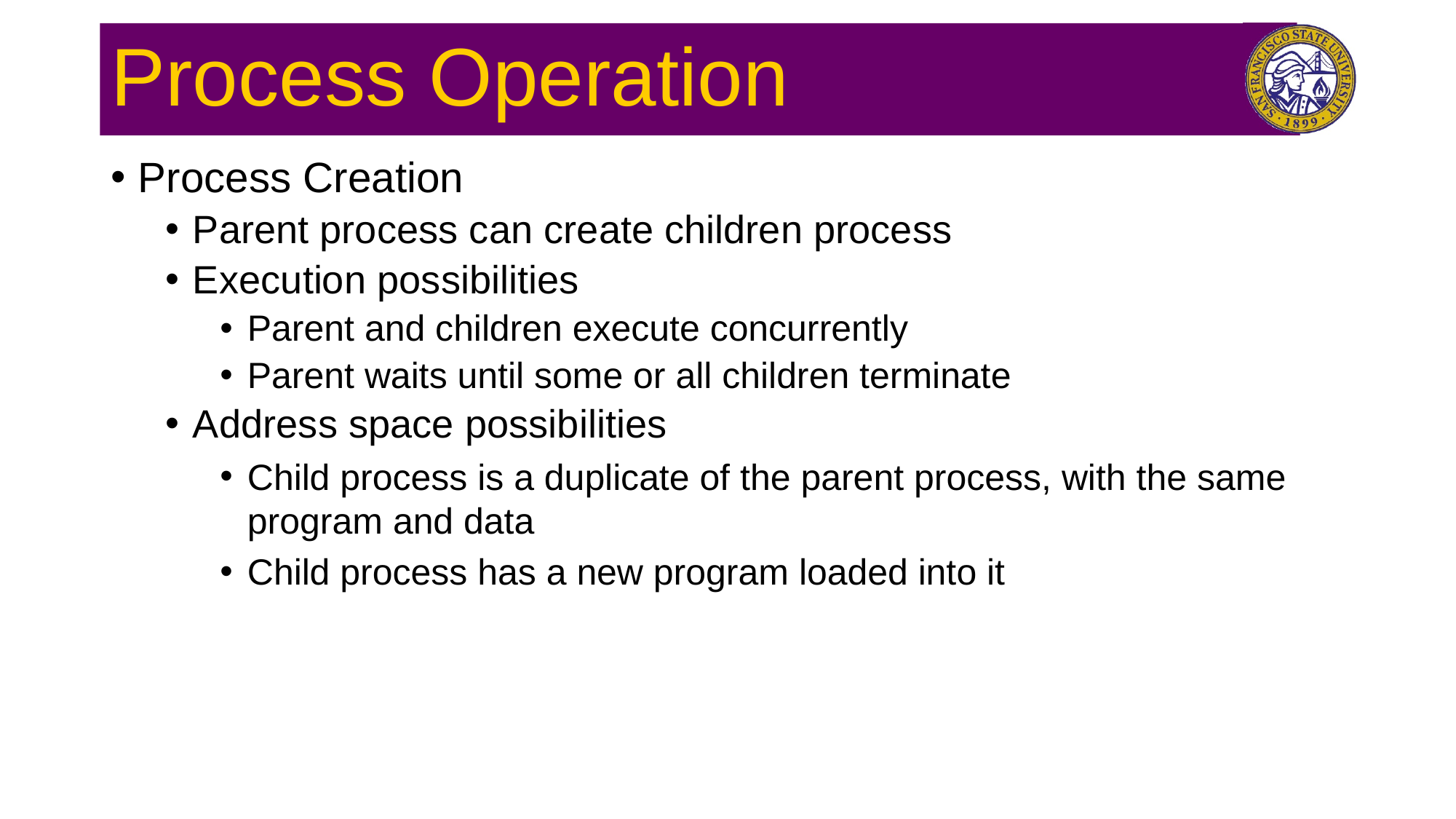

# Process Operation
Process Creation
Parent process can create children process
Execution possibilities
Parent and children execute concurrently
Parent waits until some or all children terminate
Address space possibilities
Child process is a duplicate of the parent process, with the same program and data
Child process has a new program loaded into it